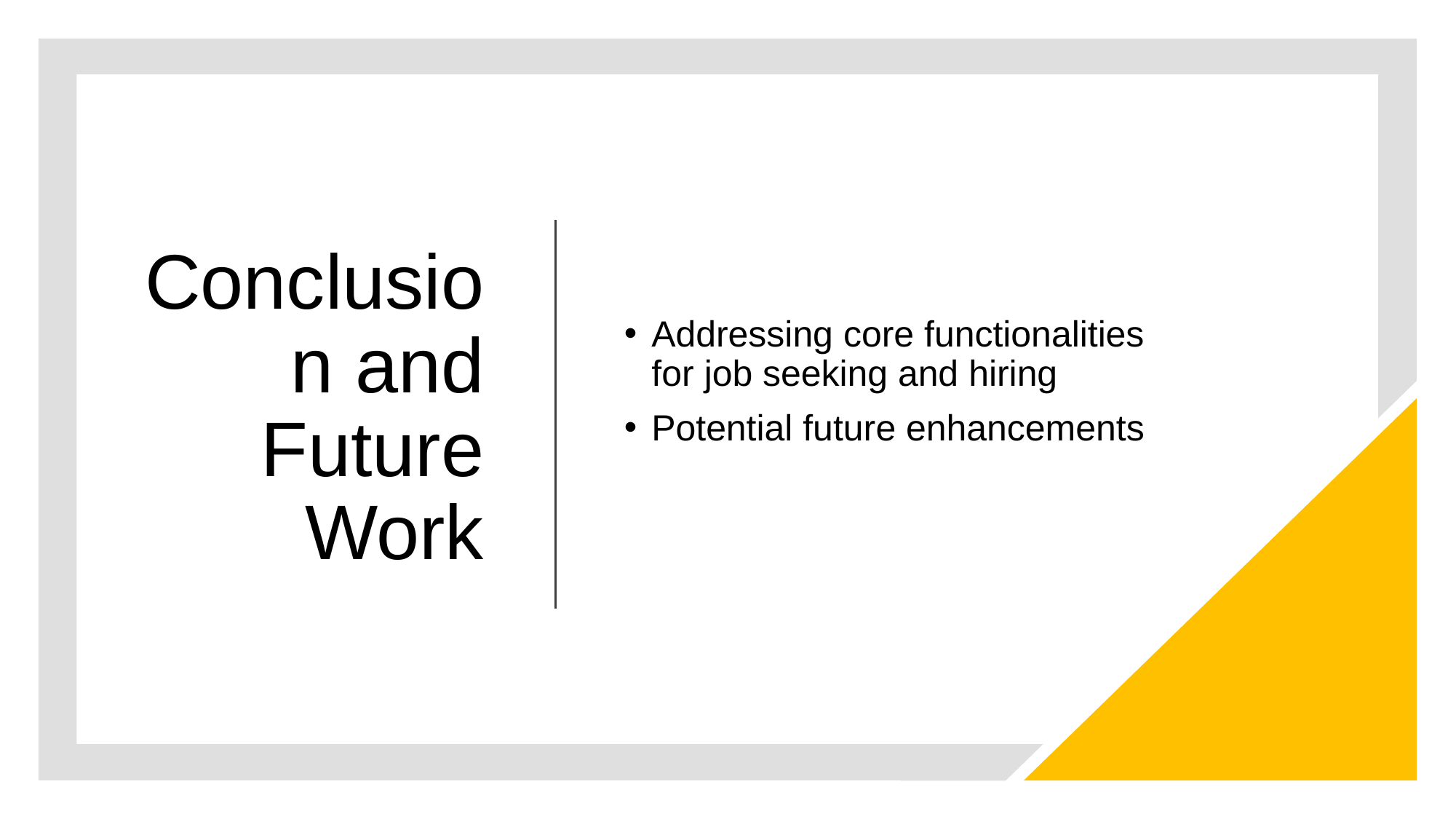

# Conclusion and Future Work
Addressing core functionalities for job seeking and hiring
Potential future enhancements